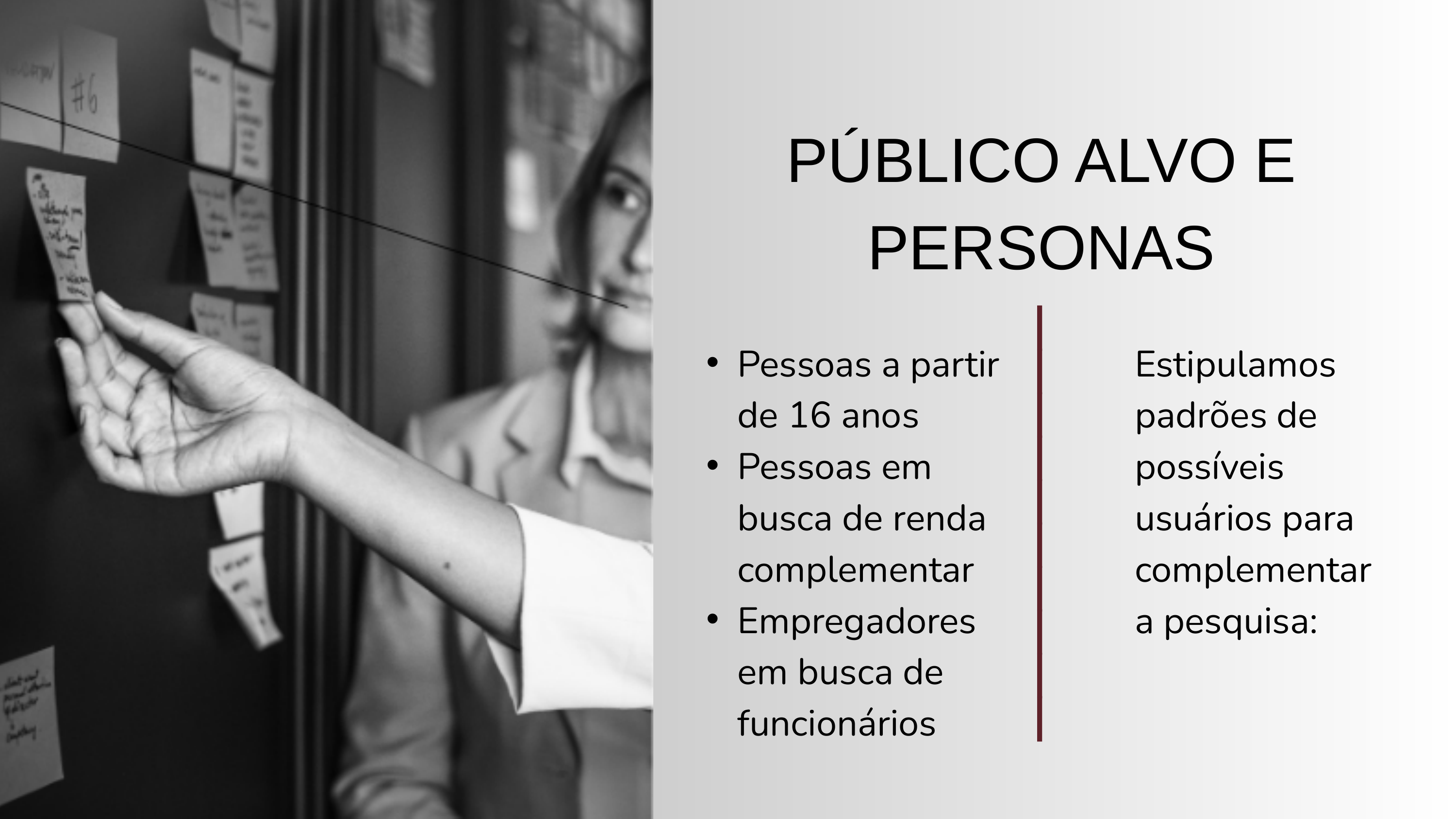

PÚBLICO ALVO E PERSONAS
Pessoas a partir de 16 anos
Pessoas em busca de renda complementar
Empregadores em busca de funcionários
Estipulamos padrões de possíveis usuários para complementar a pesquisa:
__________